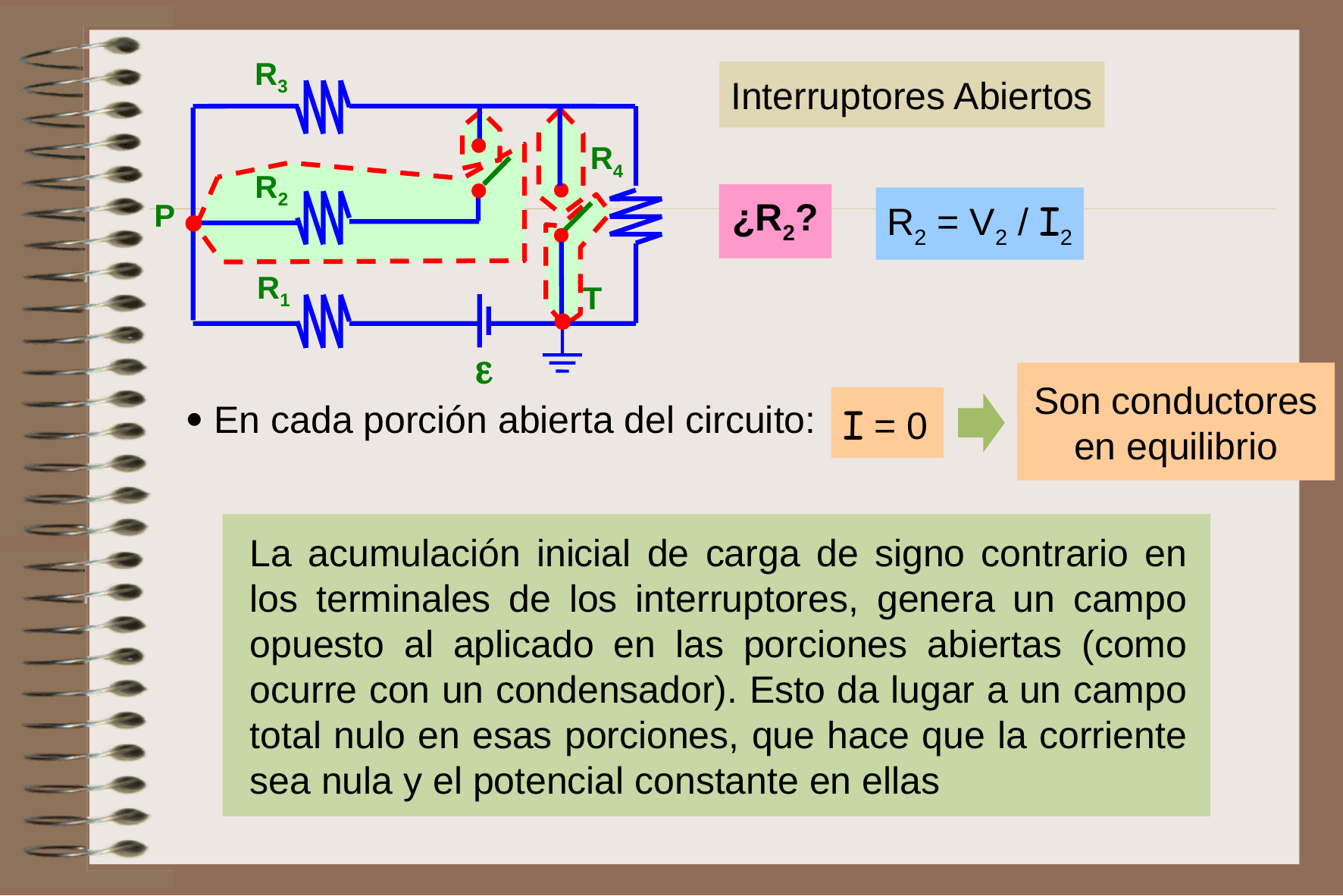

R3

R4
R2

R1

ε
Interruptores Abiertos

P
¿R2?
R2 = V2 / I2
T
Son conductores en equilibrio

I = 0
• En cada porción abierta del circuito:
La acumulación inicial de carga de signo contrario en los terminales de los interruptores, genera un campo opuesto al aplicado en las porciones abiertas (como ocurre con un condensador). Esto da lugar a un campo total nulo en esas porciones, que hace que la corriente sea nula y el potencial constante en ellas